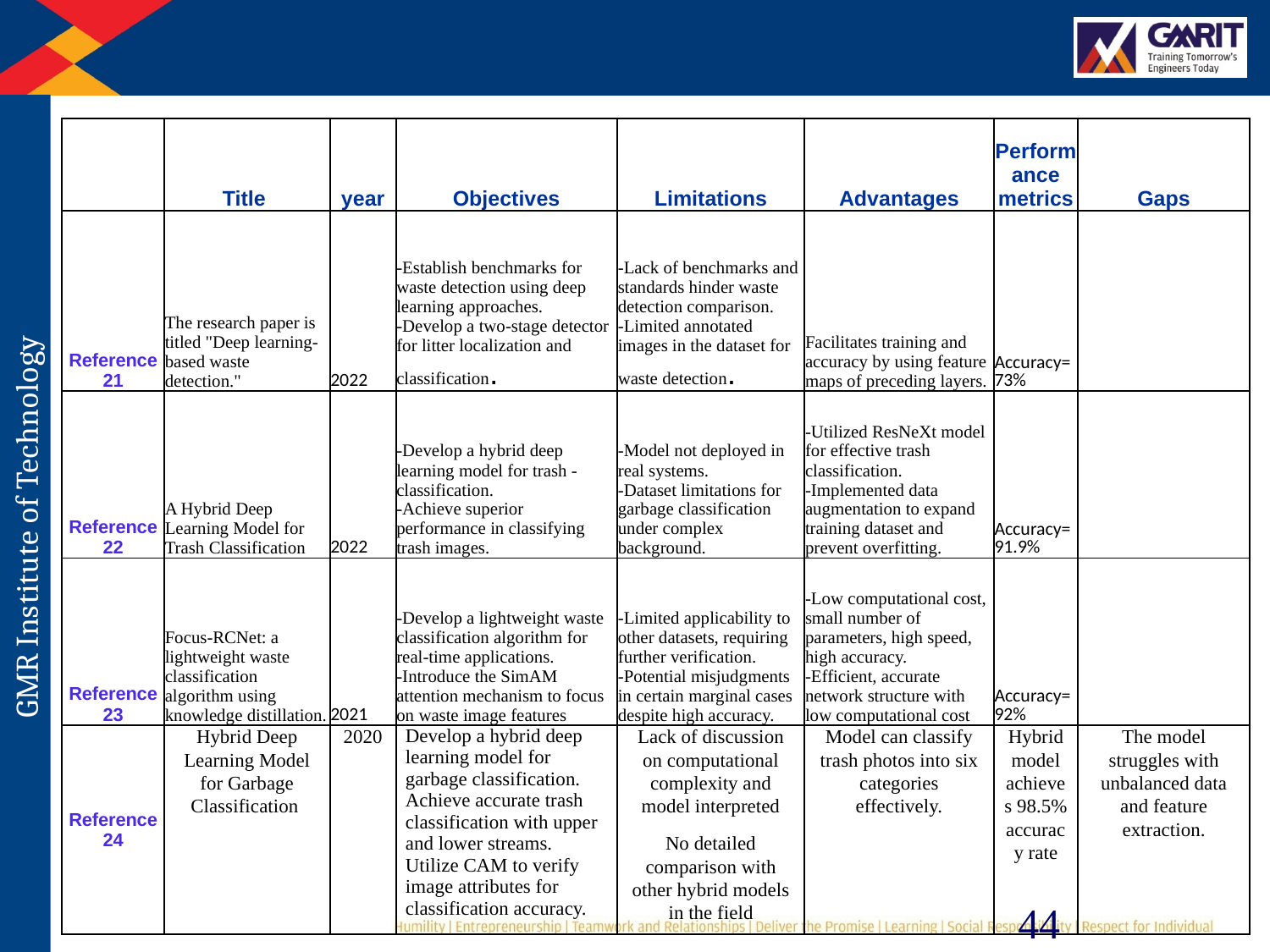

|  | Title | year | Objectives | Limitations | Advantages | Performance metrics | Gaps |
| --- | --- | --- | --- | --- | --- | --- | --- |
| Reference 21 | The research paper is titled "Deep learning-based waste detection." | 2022 | -Establish benchmarks for waste detection using deep learning approaches.  -Develop a two-stage detector for litter localization and classification. | -Lack of benchmarks and standards hinder waste detection comparison. -Limited annotated images in the dataset for waste detection. | Facilitates training and accuracy by using feature maps of preceding layers. | Accuracy=73% |  |
| Reference 22 | A Hybrid Deep Learning Model for Trash Classification | 2022 | -Develop a hybrid deep learning model for trash -classification.  -Achieve superior performance in classifying trash images. | -Model not deployed in real systems. -Dataset limitations for garbage classification under complex background. | -Utilized ResNeXt model for effective trash classification.  -Implemented data augmentation to expand training dataset and prevent overfitting. | Accuracy=91.9% |  |
| Reference 23 | Focus-RCNet: a lightweight waste classification algorithm using knowledge distillation. | 2021 | -Develop a lightweight waste classification algorithm for real-time applications.  -Introduce the SimAM attention mechanism to focus on waste image features | -Limited applicability to other datasets, requiring further verification. -Potential misjudgments in certain marginal cases despite high accuracy. | -Low computational cost, small number of parameters, high speed, high accuracy. -Efficient, accurate network structure with low computational cost | Accuracy=92% |  |
| Reference 24 | Hybrid Deep Learning Model for Garbage Classification | 2020 | Develop a hybrid deep learning model for garbage classification. Achieve accurate trash classification with upper and lower streams. Utilize CAM to verify image attributes for classification accuracy. | Lack of discussion on computational complexity and model interpreted No detailed comparison with other hybrid models in the field | Model can classify trash photos into six categories effectively. | Hybrid model achieves 98.5% accuracy rate | The model struggles with unbalanced data and feature extraction. |
44